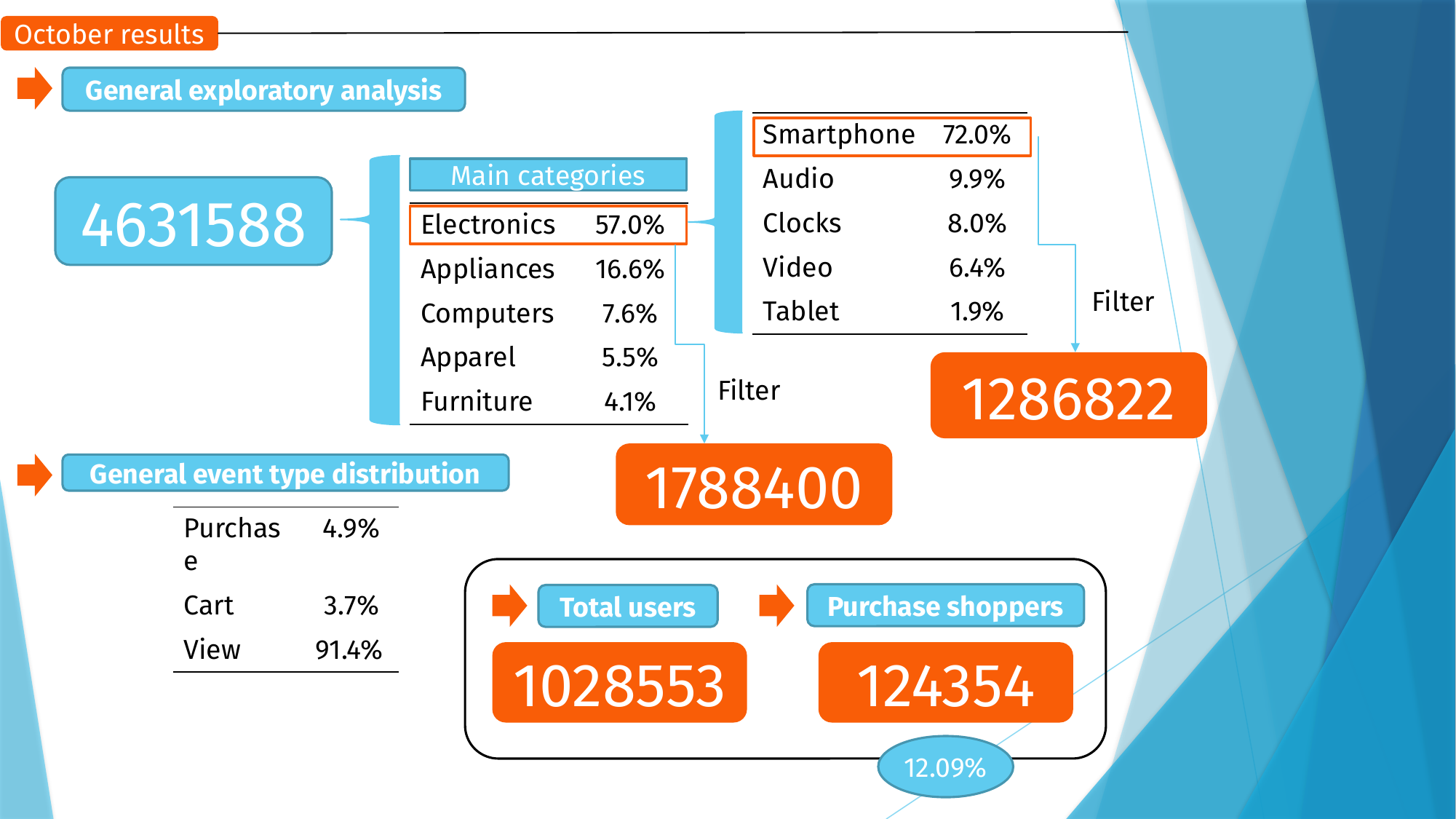

October results

General exploratory analysis

| Smartphone | 72.0% |
| --- | --- |
| Audio | 9.9% |
| Clocks | 8.0% |
| Video | 6.4% |
| Tablet | 1.9% |

Main categories
4631588
| Electronics | 57.0% |
| --- | --- |
| Appliances | 16.6% |
| Computers | 7.6% |
| Apparel | 5.5% |
| Furniture | 4.1% |

Filter
1286822
Filter
1788400

General event type distribution
| Purchase | 4.9% |
| --- | --- |
| Cart | 3.7% |
| View | 91.4% |

Purchase shoppers
Total users
1028553
124354
12.09%